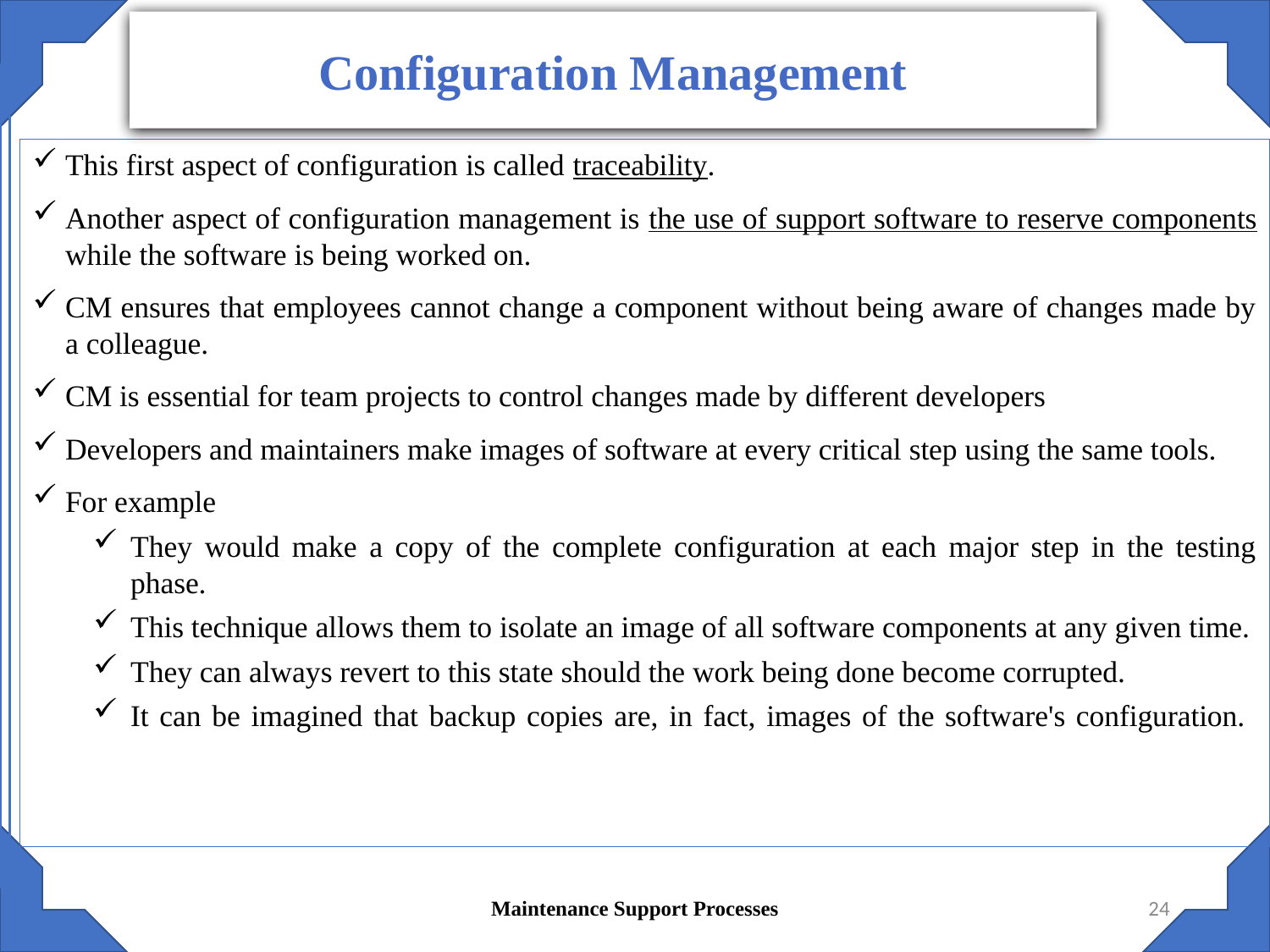

Configuration Management
This first aspect of configuration is called traceability.
Another aspect of configuration management is the use of support software to reserve components while the software is being worked on.
CM ensures that employees cannot change a component without being aware of changes made by a colleague.
CM is essential for team projects to control changes made by different developers
Developers and maintainers make images of software at every critical step using the same tools.
For example
They would make a copy of the complete configuration at each major step in the testing phase.
This technique allows them to isolate an image of all software components at any given time.
They can always revert to this state should the work being done become corrupted.
It can be imagined that backup copies are, in fact, images of the software's configuration.

Maintenance Support Processes
24